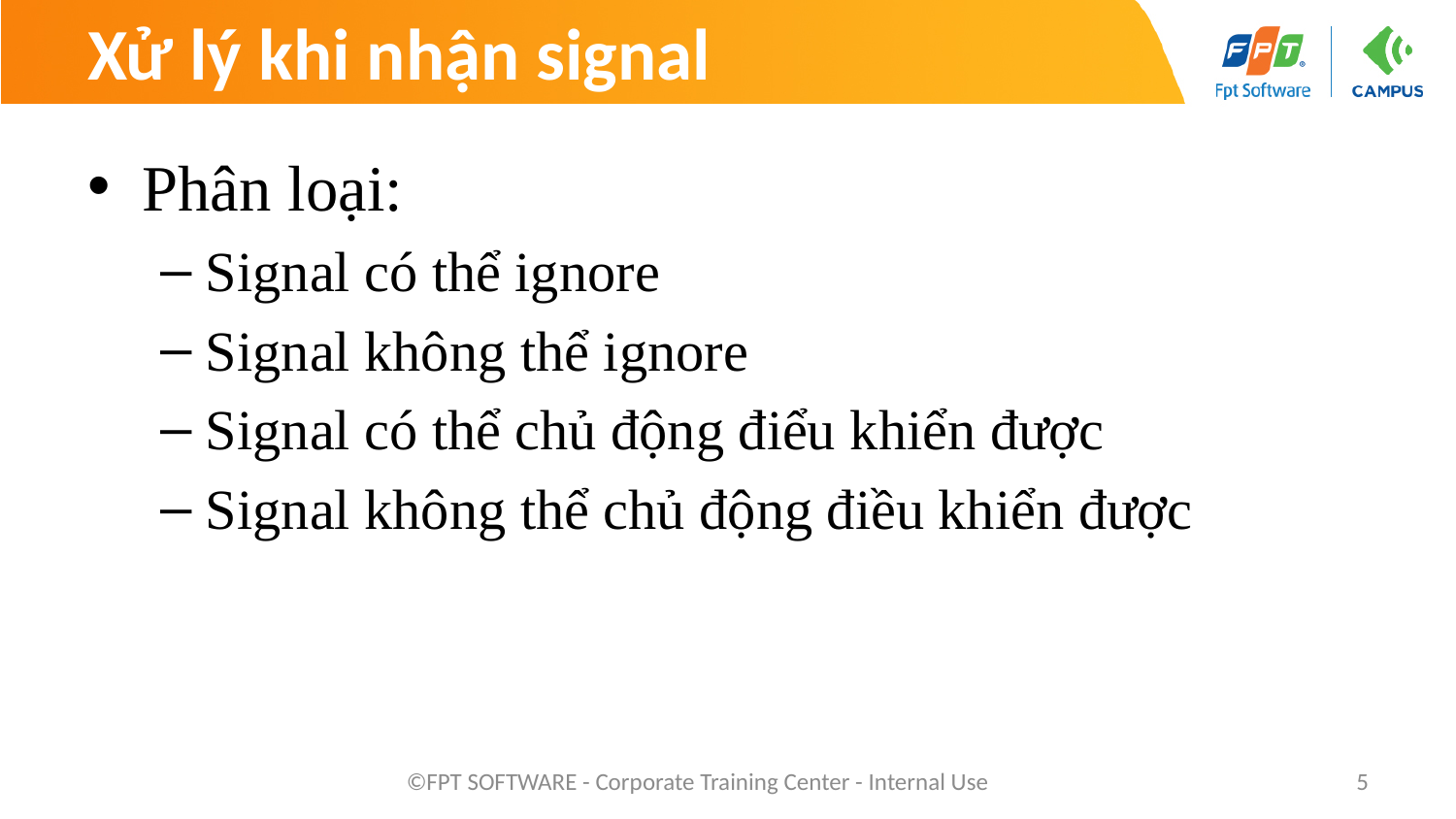

# Xử lý khi nhận signal
Phân loại:
Signal có thể ignore
Signal không thể ignore
Signal có thể chủ động điểu khiển được
Signal không thể chủ động điều khiển được
©FPT SOFTWARE - Corporate Training Center - Internal Use
5